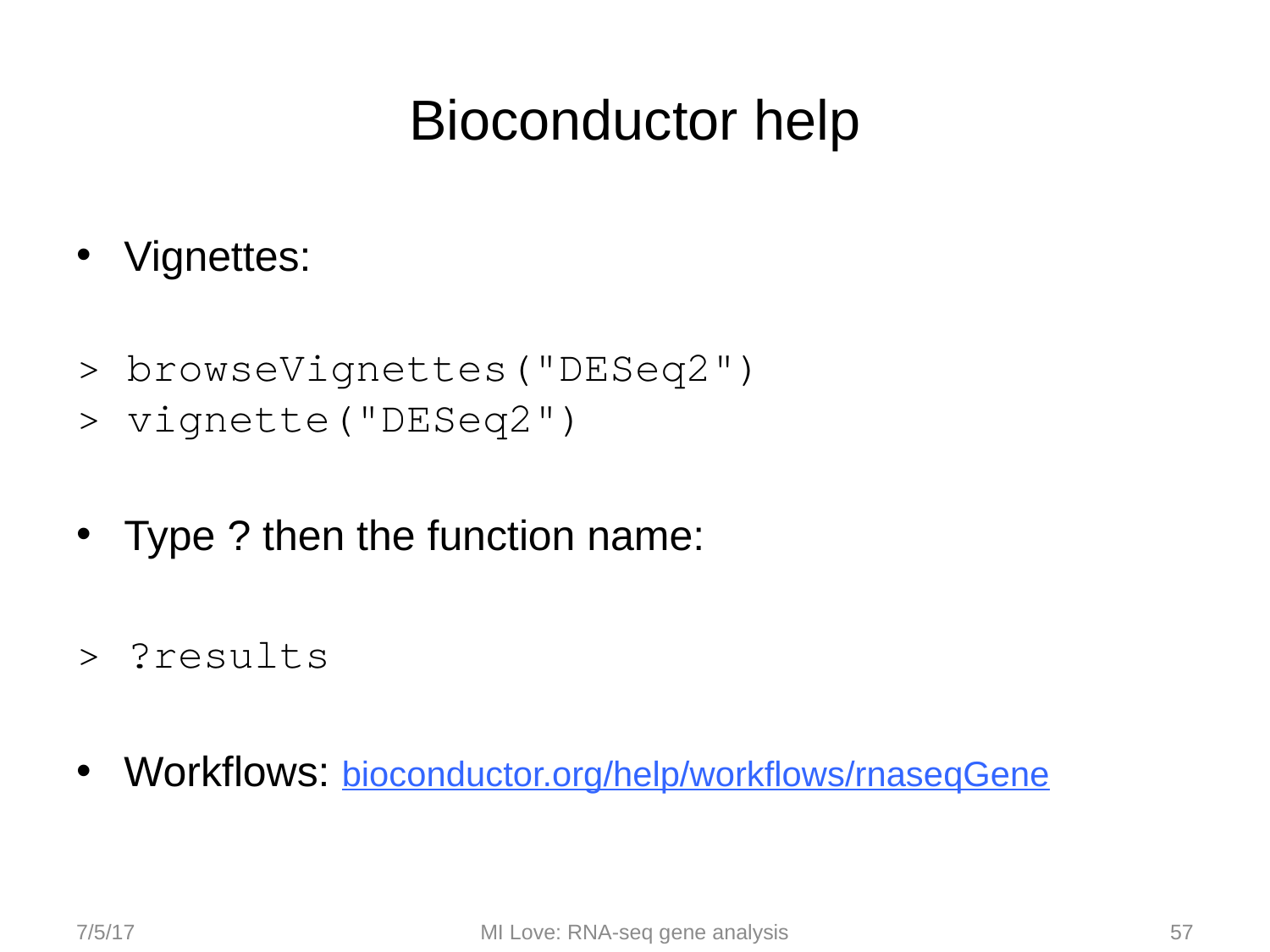

# Bioconductor help
Vignettes:
> browseVignettes("DESeq2")
> vignette("DESeq2")

Type ? then the function name:

> ?results

Workflows: bioconductor.org/help/workflows/rnaseqGene
7/5/17
MI Love: RNA-seq gene analysis
57